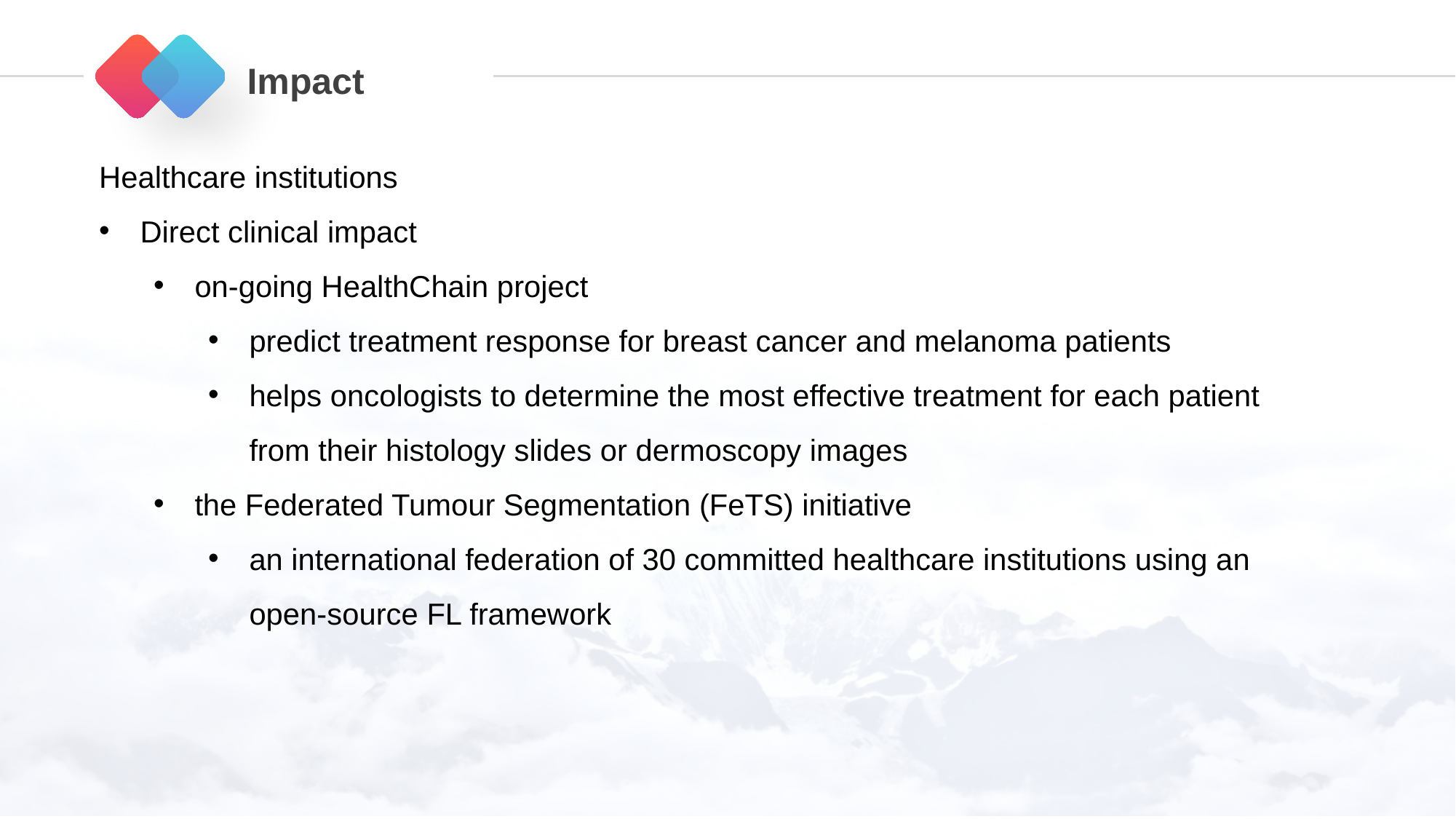

Healthcare institutions
Direct clinical impact
on-going HealthChain project
predict treatment response for breast cancer and melanoma patients
helps oncologists to determine the most effective treatment for each patient from their histology slides or dermoscopy images
the Federated Tumour Segmentation (FeTS) initiative
an international federation of 30 committed healthcare institutions using an open-source FL framework

Impact